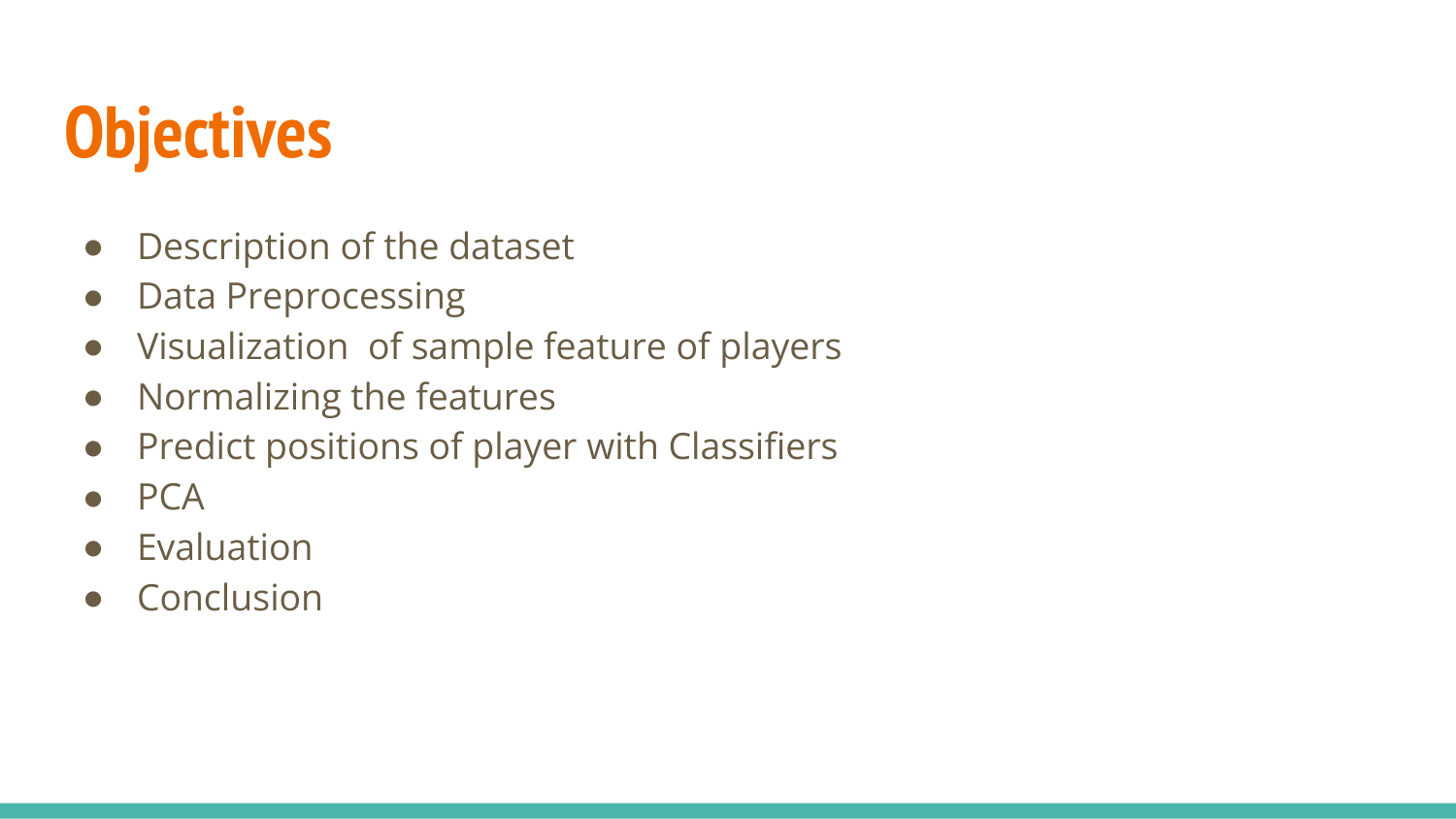

# Objectives
Description of the dataset
Data Preprocessing
Visualization  of sample feature of players
Normalizing the features
Predict positions of player with Classifiers
PCA
Evaluation
Conclusion